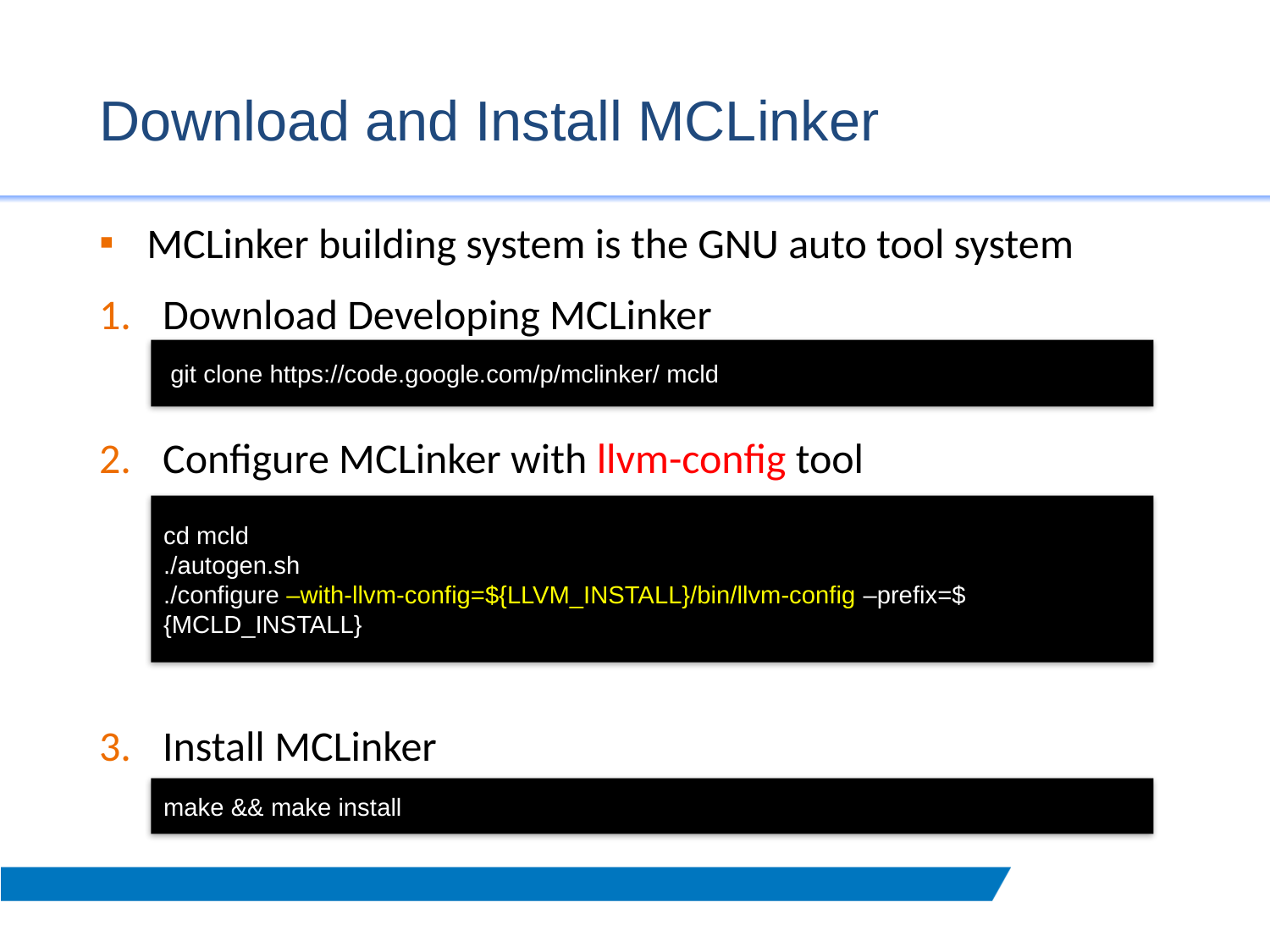

# Download and Install MCLinker
MCLinker building system is the GNU auto tool system
Download Developing MCLinker

Configure MCLinker with llvm-config tool

Install MCLinker
 git clone https://code.google.com/p/mclinker/ mcld
cd mcld
./autogen.sh
./configure –with-llvm-config=${LLVM_INSTALL}/bin/llvm-config –prefix=${MCLD_INSTALL}
make && make install